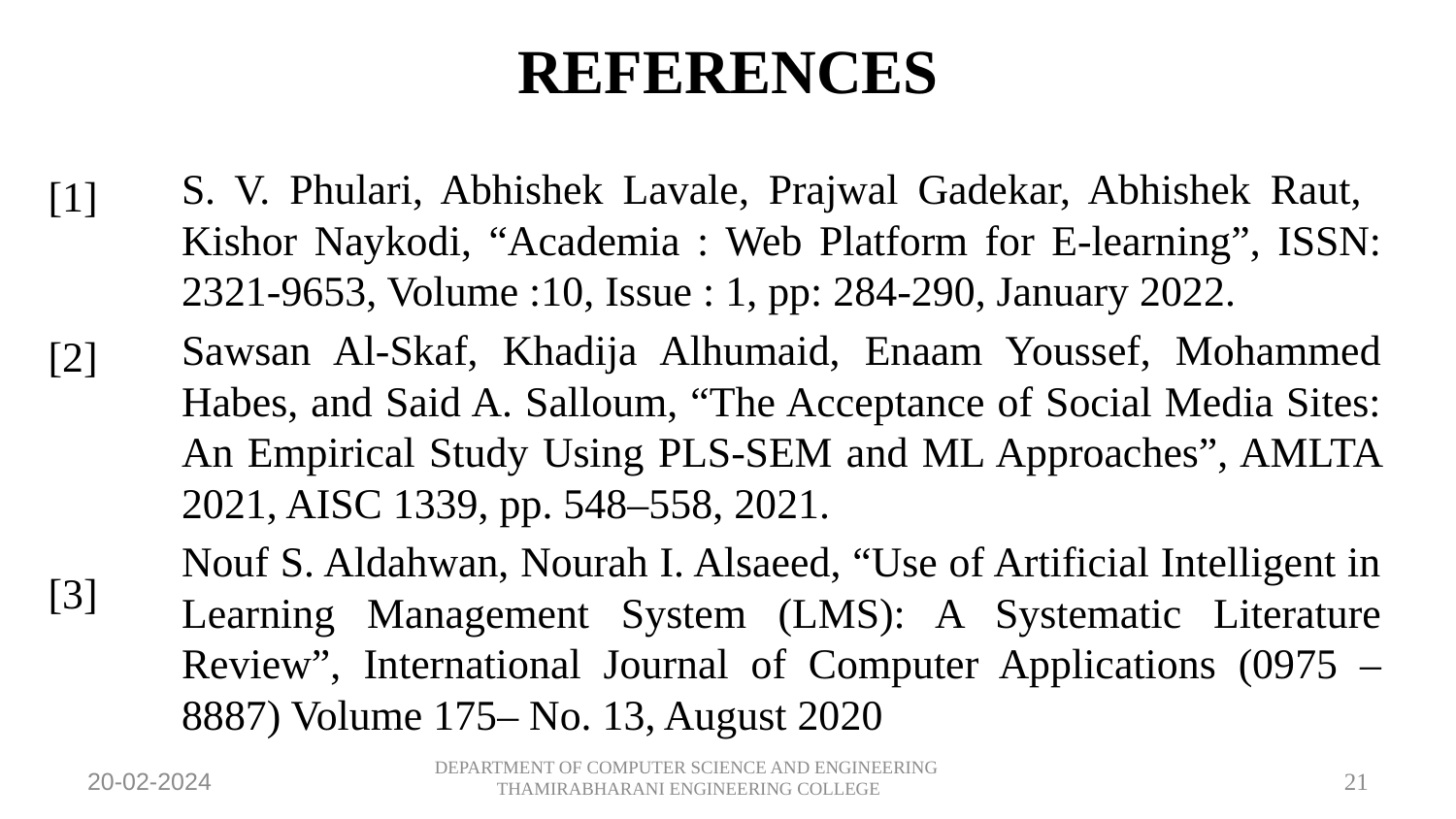

REFERENCES
[1]

[2]

[3]
S. V. Phulari, Abhishek Lavale, Prajwal Gadekar, Abhishek Raut,  Kishor Naykodi, “Academia : Web Platform for E-learning”, ISSN: 2321-9653, Volume :10, Issue : 1, pp: 284-290, January 2022.
Sawsan Al-Skaf, Khadija Alhumaid, Enaam Youssef, Mohammed Habes, and Said A. Salloum, “The Acceptance of Social Media Sites: An Empirical Study Using PLS-SEM and ML Approaches”, AMLTA 2021, AISC 1339, pp. 548–558, 2021.
Nouf S. Aldahwan, Nourah I. Alsaeed, “Use of Artificial Intelligent in Learning Management System (LMS): A Systematic Literature Review”, International Journal of Computer Applications (0975 – 8887) Volume 175– No. 13, August 2020
DEPARTMENT OF COMPUTER SCIENCE AND ENGINEERING
THAMIRABHARANI ENGINEERING COLLEGE
20-02-2024
21